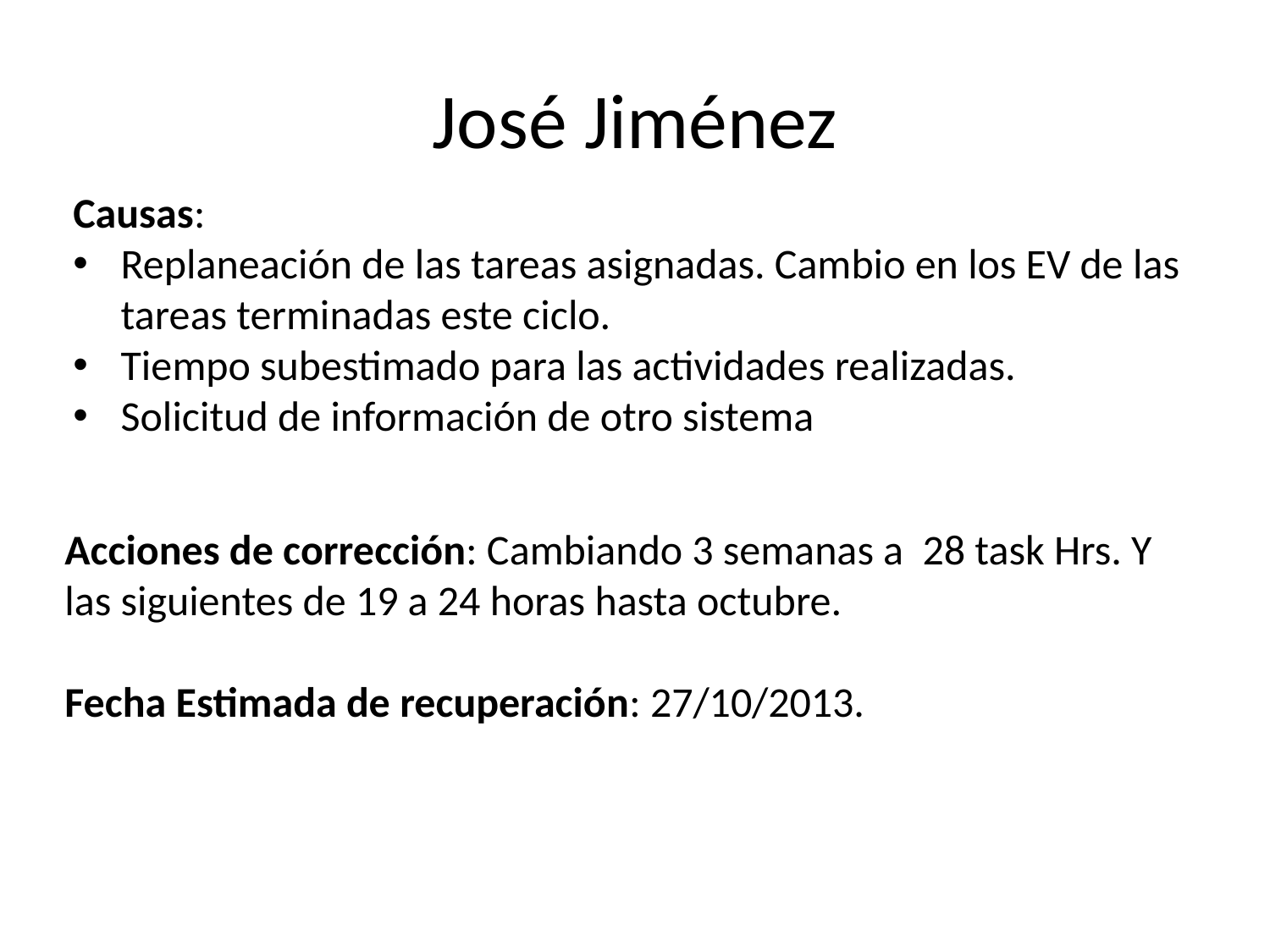

# José Jiménez
Causas:
Replaneación de las tareas asignadas. Cambio en los EV de las tareas terminadas este ciclo.
Tiempo subestimado para las actividades realizadas.
Solicitud de información de otro sistema
Acciones de corrección: Cambiando 3 semanas a  28 task Hrs. Y las siguientes de 19 a 24 horas hasta octubre.

Fecha Estimada de recuperación: 27/10/2013.